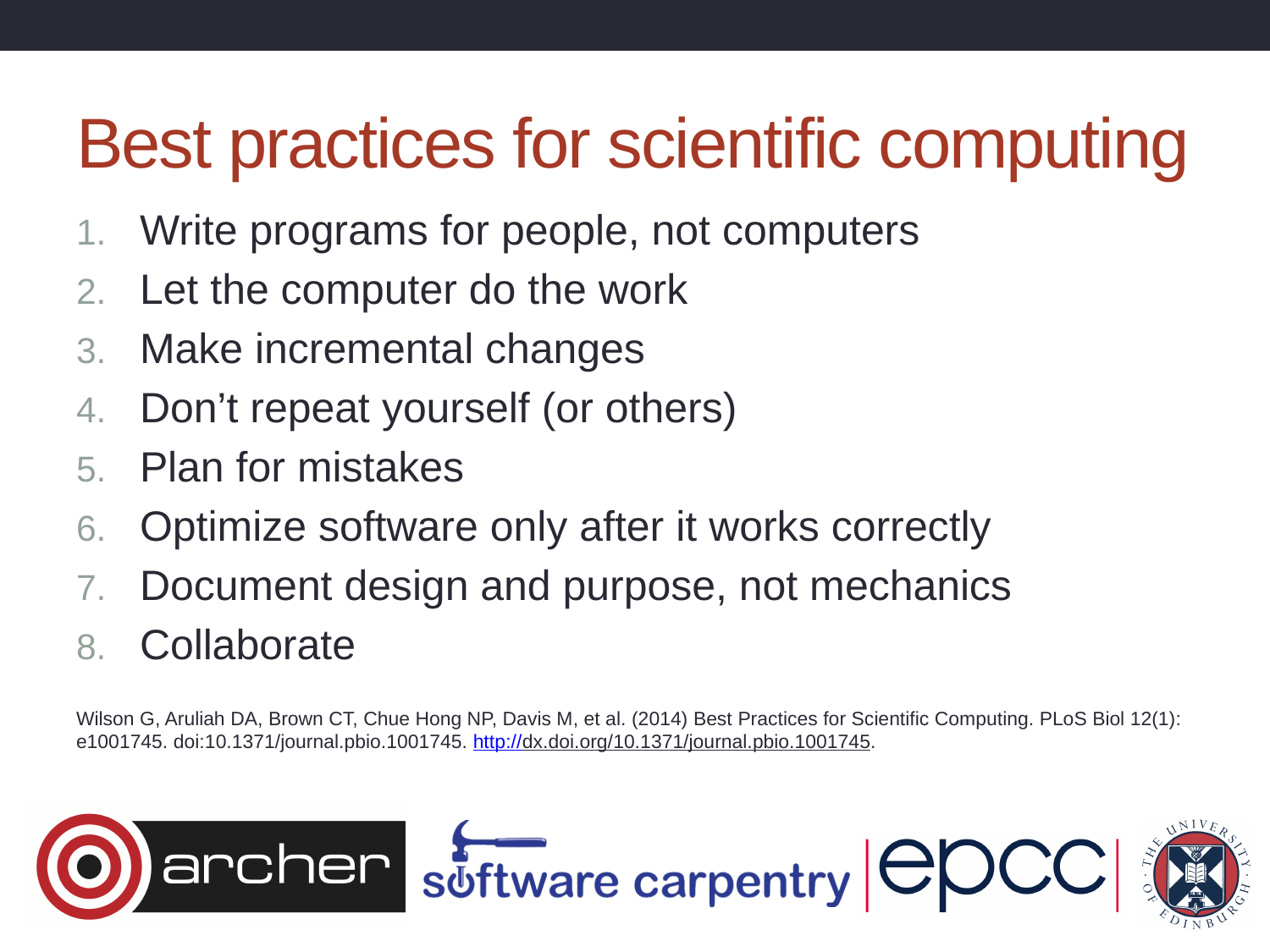

# Best practices for scientific computing
Write programs for people, not computers
Let the computer do the work
Make incremental changes
Don’t repeat yourself (or others)
Plan for mistakes
Optimize software only after it works correctly
Document design and purpose, not mechanics
Collaborate

Wilson G, Aruliah DA, Brown CT, Chue Hong NP, Davis M, et al. (2014) Best Practices for Scientific Computing. PLoS Biol 12(1): e1001745. doi:10.1371/journal.pbio.1001745. http://dx.doi.org/10.1371/journal.pbio.1001745.